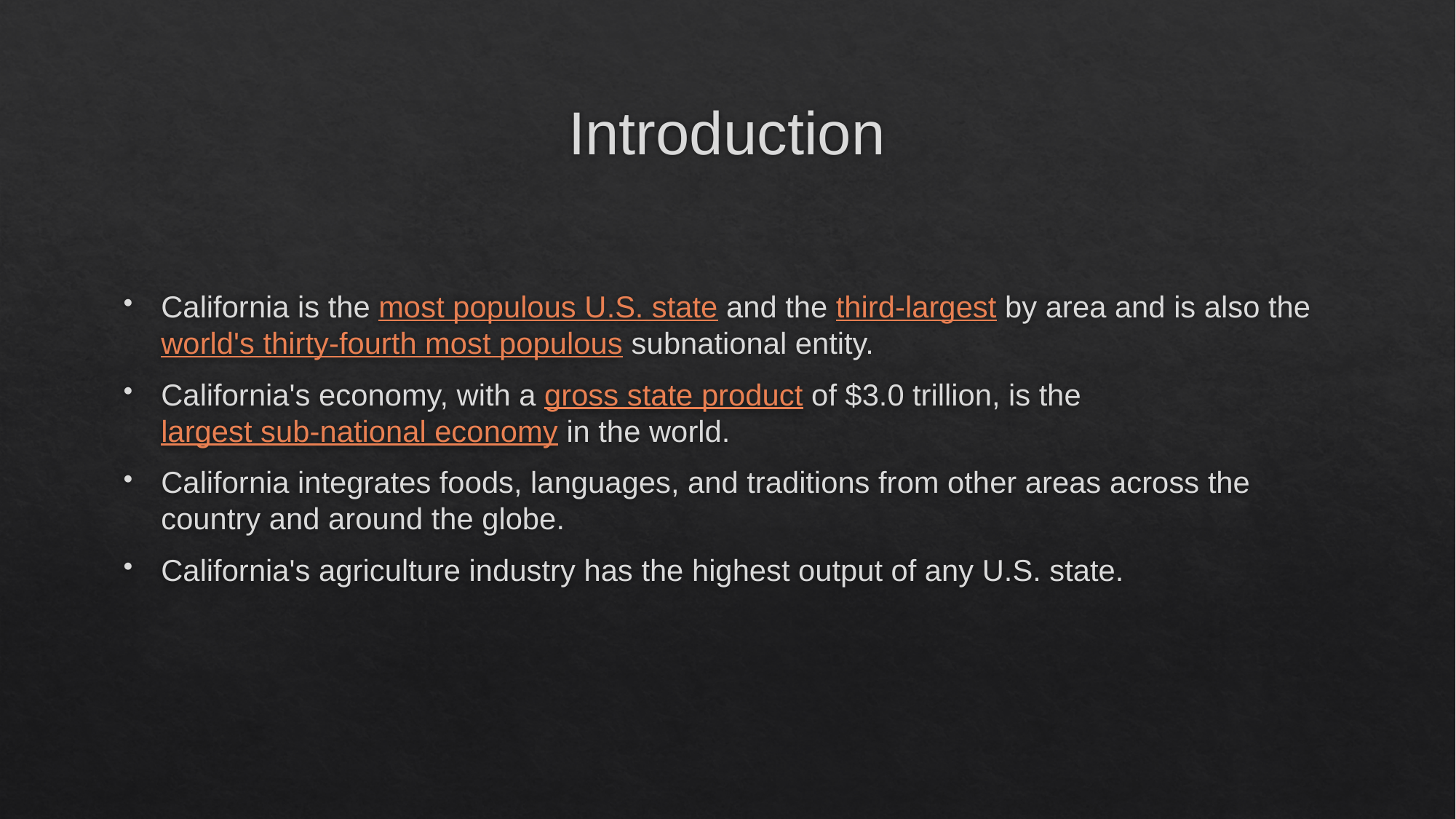

# Introduction
California is the most populous U.S. state and the third-largest by area and is also the world's thirty-fourth most populous subnational entity.
California's economy, with a gross state product of $3.0 trillion, is the largest sub-national economy in the world.
California integrates foods, languages, and traditions from other areas across the country and around the globe.
California's agriculture industry has the highest output of any U.S. state.